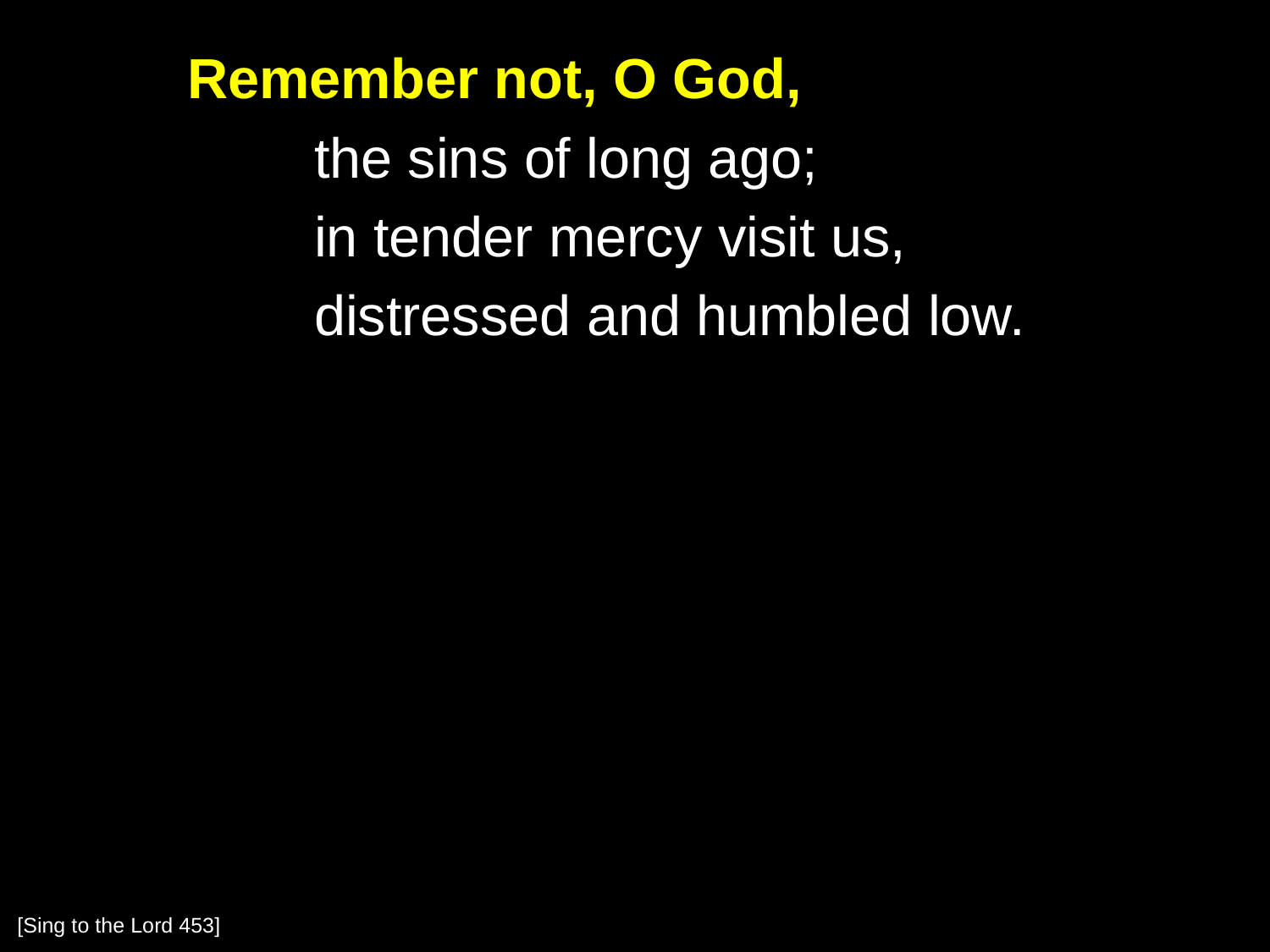

Remember not, O God,
		the sins of long ago;
		in tender mercy visit us,
		distressed and humbled low.
[Sing to the Lord 453]